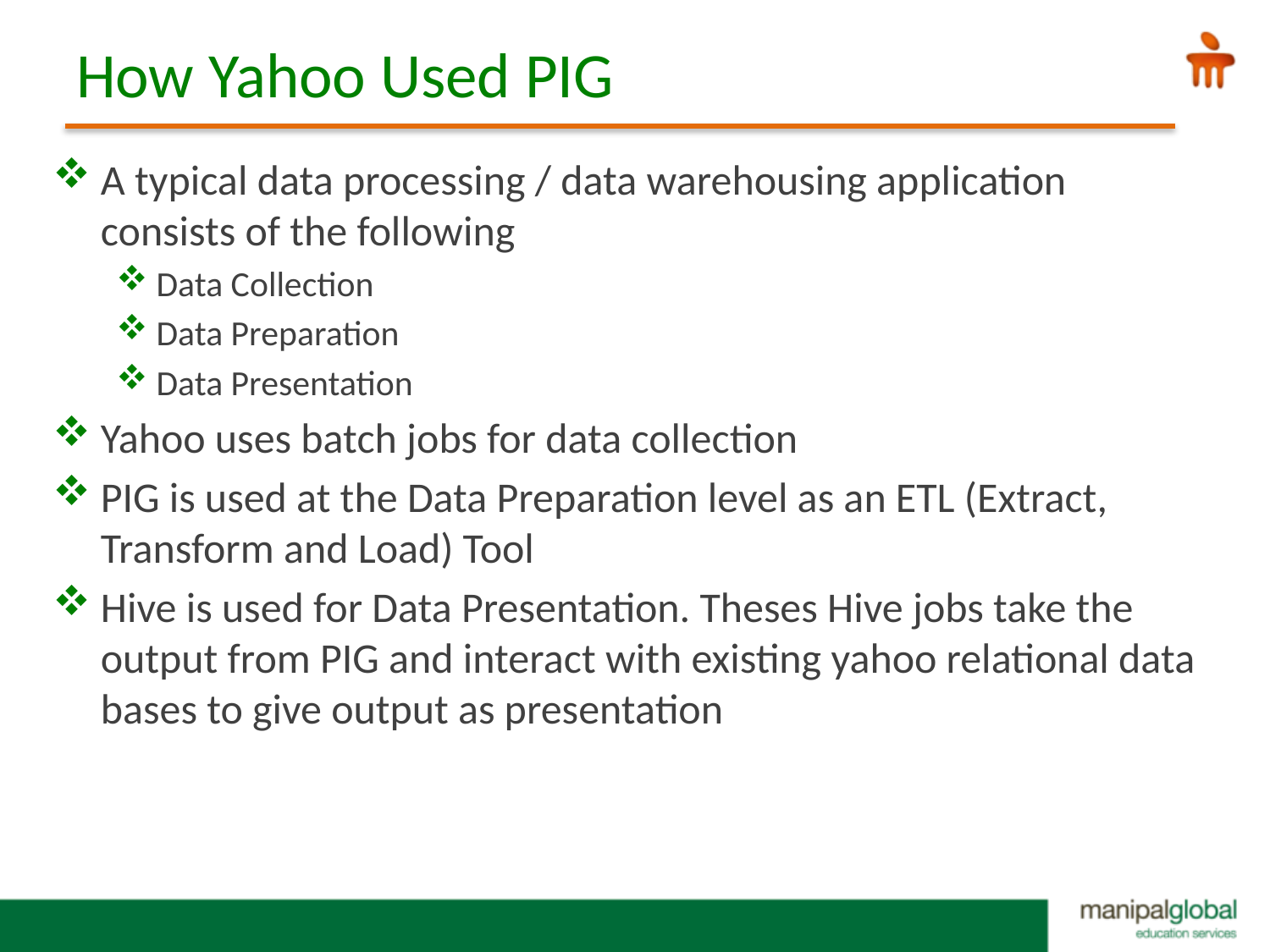

# How Yahoo Used PIG
A typical data processing / data warehousing application consists of the following
Data Collection
Data Preparation
Data Presentation
Yahoo uses batch jobs for data collection
PIG is used at the Data Preparation level as an ETL (Extract, Transform and Load) Tool
Hive is used for Data Presentation. Theses Hive jobs take the output from PIG and interact with existing yahoo relational data bases to give output as presentation